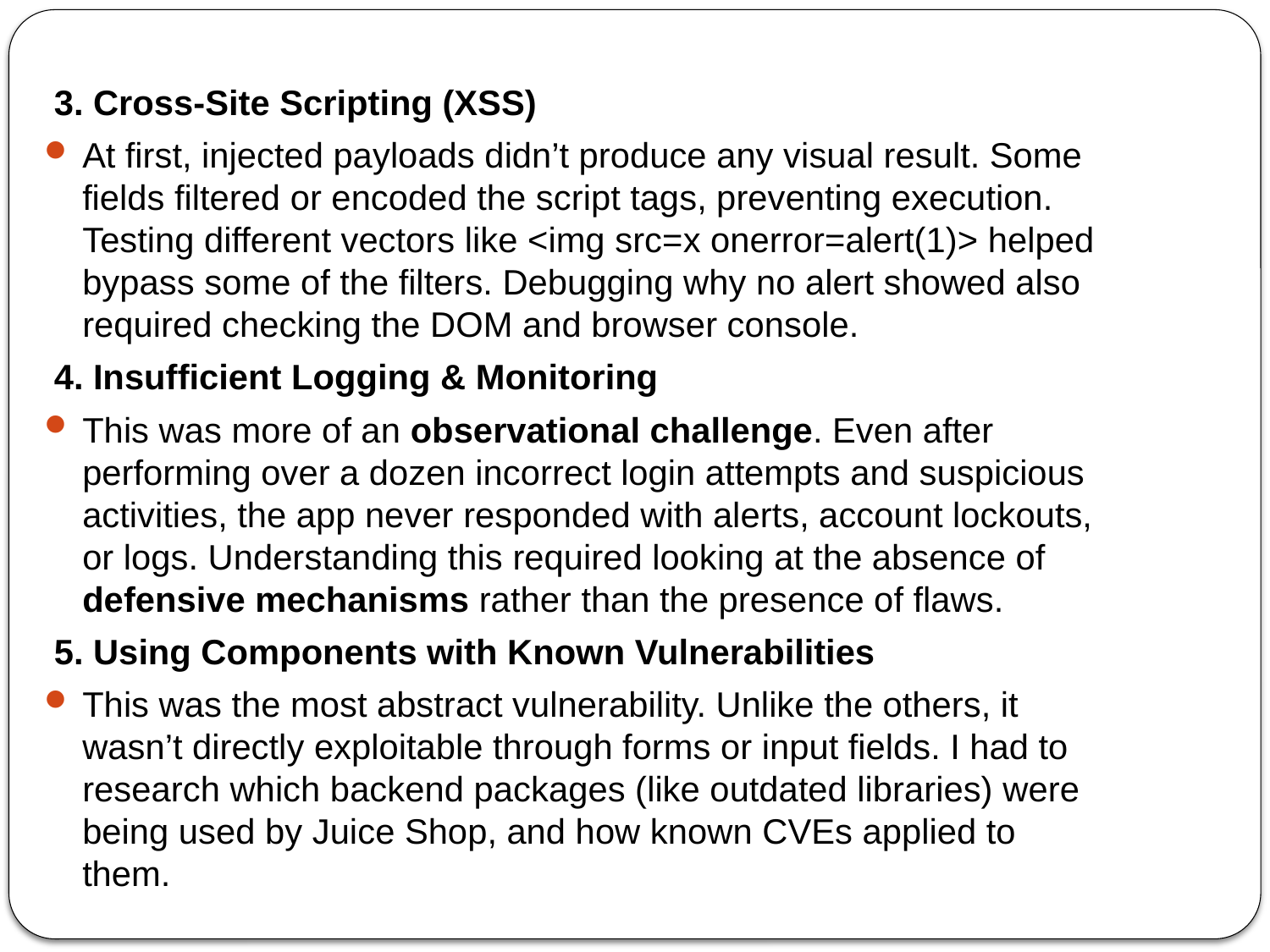

3. Cross-Site Scripting (XSS)
At first, injected payloads didn’t produce any visual result. Some fields filtered or encoded the script tags, preventing execution. Testing different vectors like <img src=x onerror=alert(1)> helped bypass some of the filters. Debugging why no alert showed also required checking the DOM and browser console.
 4. Insufficient Logging & Monitoring
This was more of an observational challenge. Even after performing over a dozen incorrect login attempts and suspicious activities, the app never responded with alerts, account lockouts, or logs. Understanding this required looking at the absence of defensive mechanisms rather than the presence of flaws.
 5. Using Components with Known Vulnerabilities
This was the most abstract vulnerability. Unlike the others, it wasn’t directly exploitable through forms or input fields. I had to research which backend packages (like outdated libraries) were being used by Juice Shop, and how known CVEs applied to them.